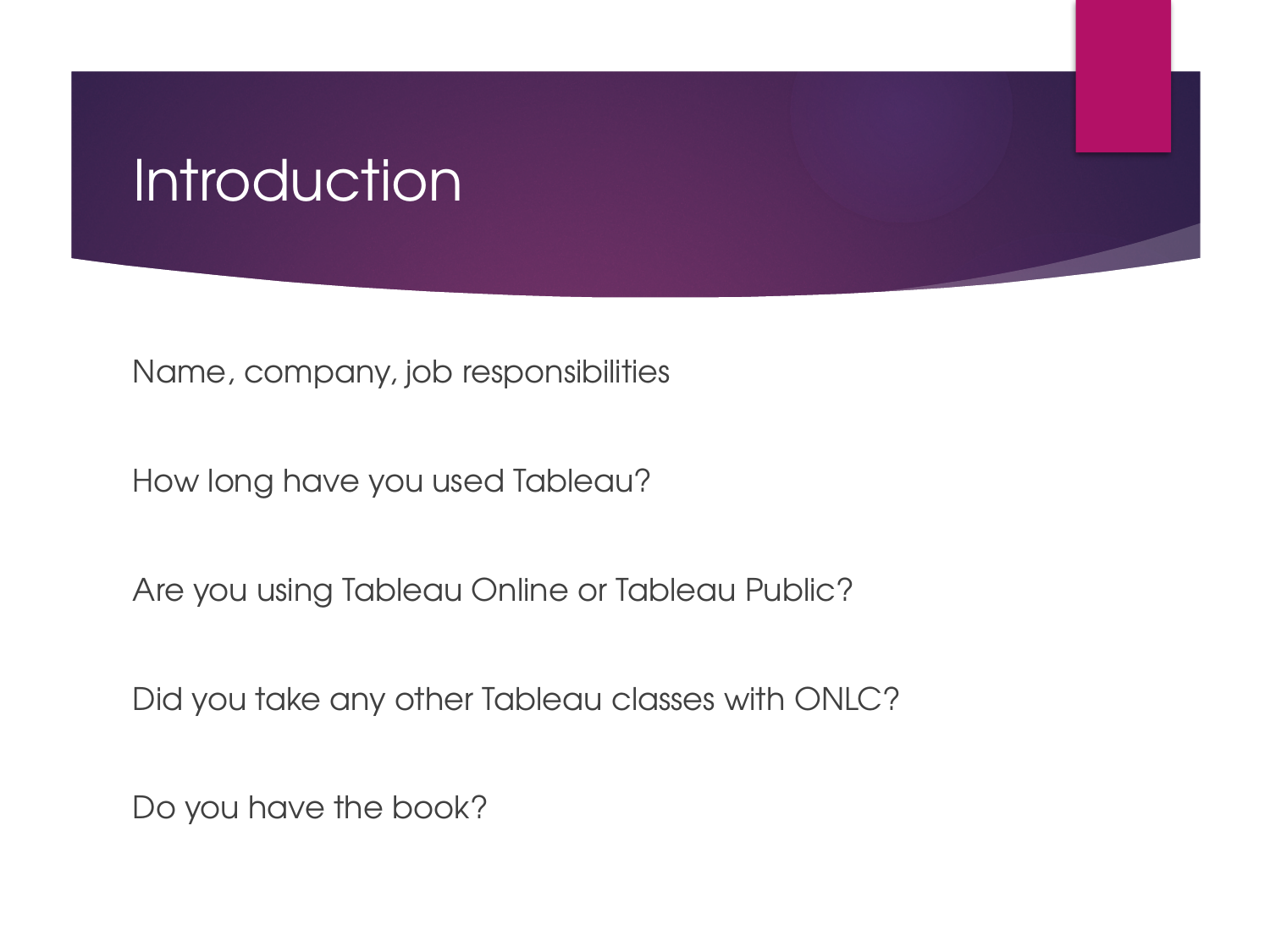

# Introduction
Name, company, job responsibilities

How long have you used Tableau?

Are you using Tableau Online or Tableau Public?

Did you take any other Tableau classes with ONLC?

Do you have the book?